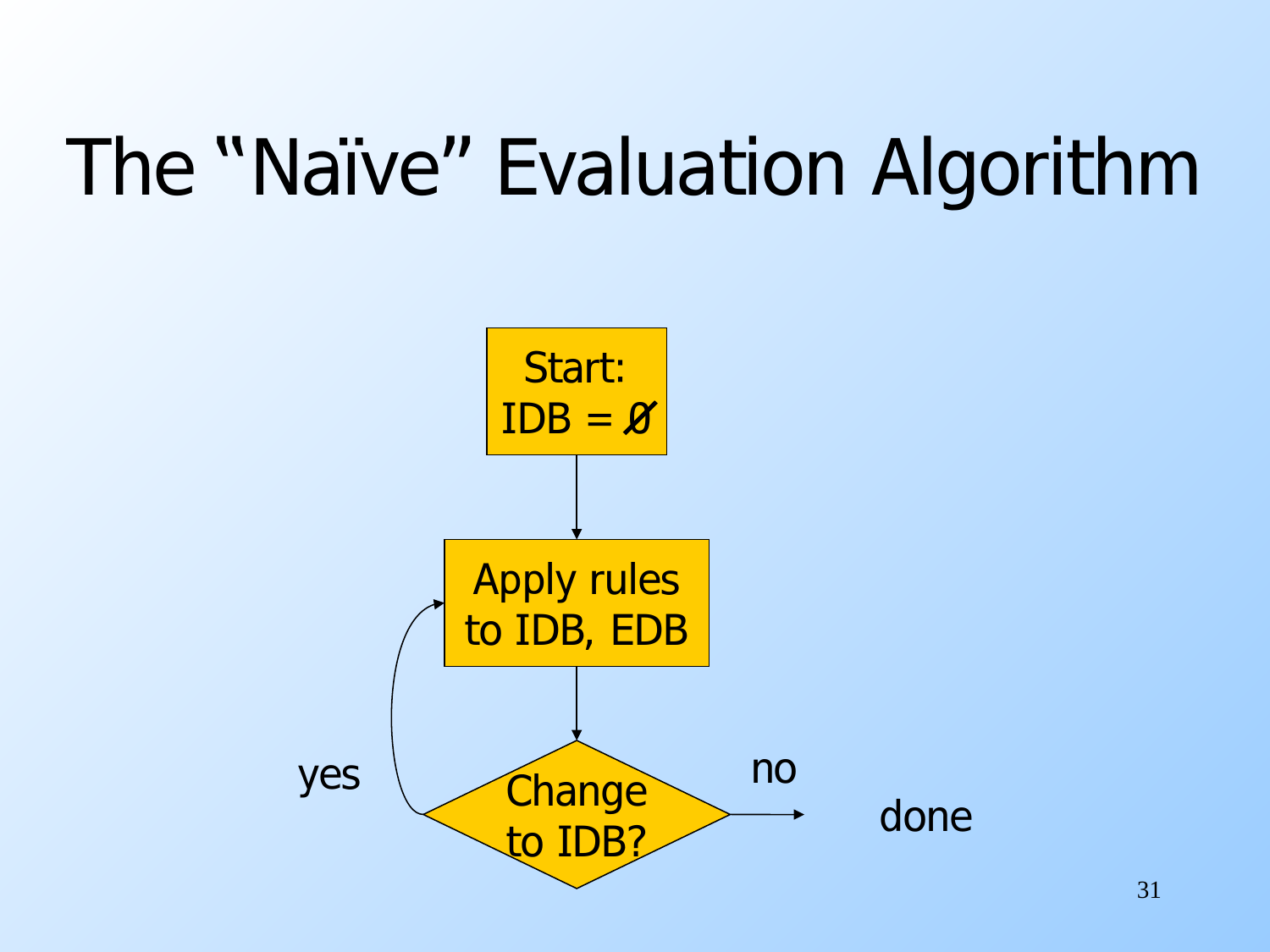

# The “Naïve” Evaluation Algorithm
Start:
IDB = 0

Apply rules
to IDB, EDB
no
yes
Change
to IDB?
done

31